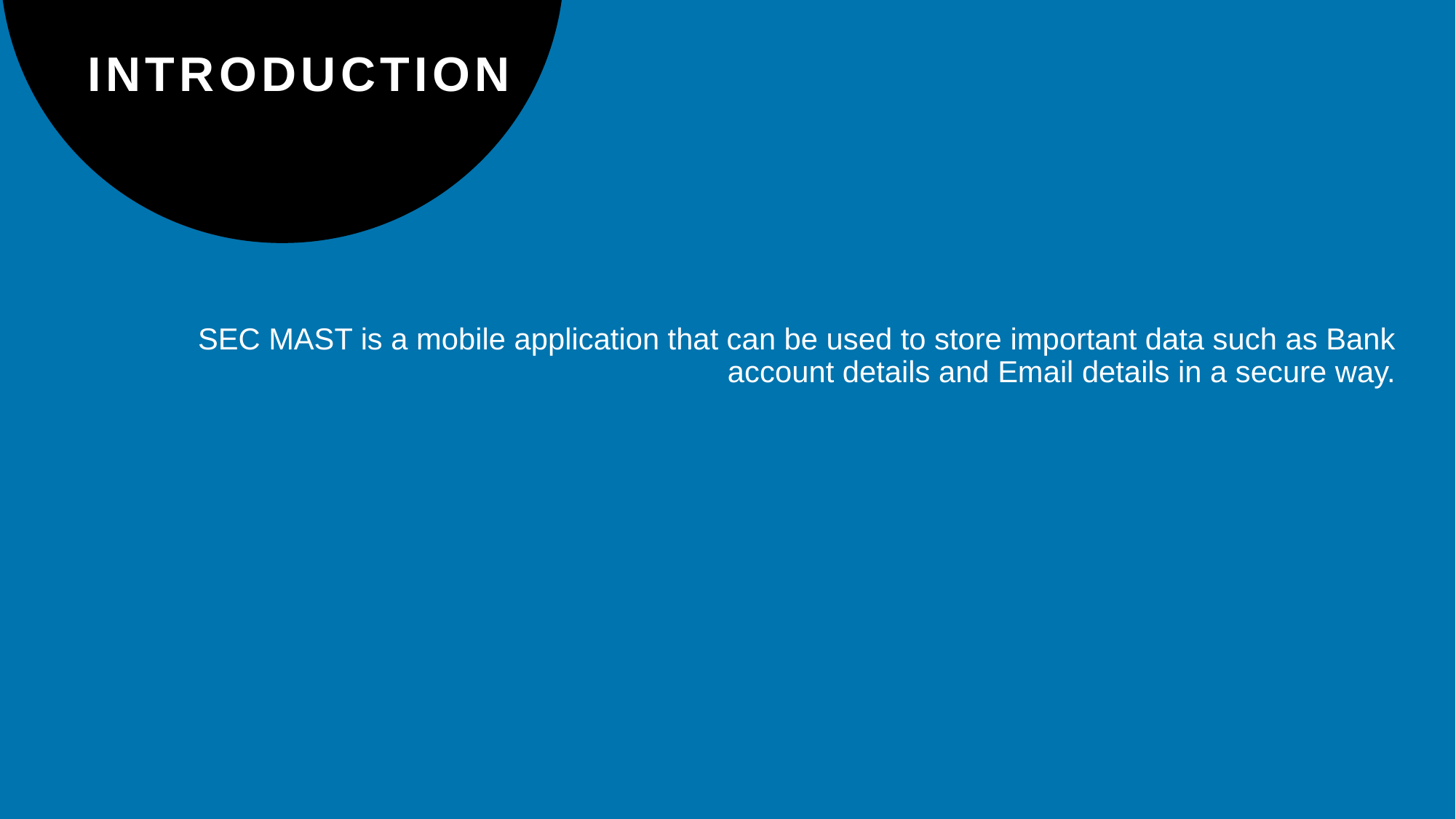

INTRODUCTION
SEC MAST is a mobile application that can be used to store important data such as Bank account details and Email details in a secure way.
2